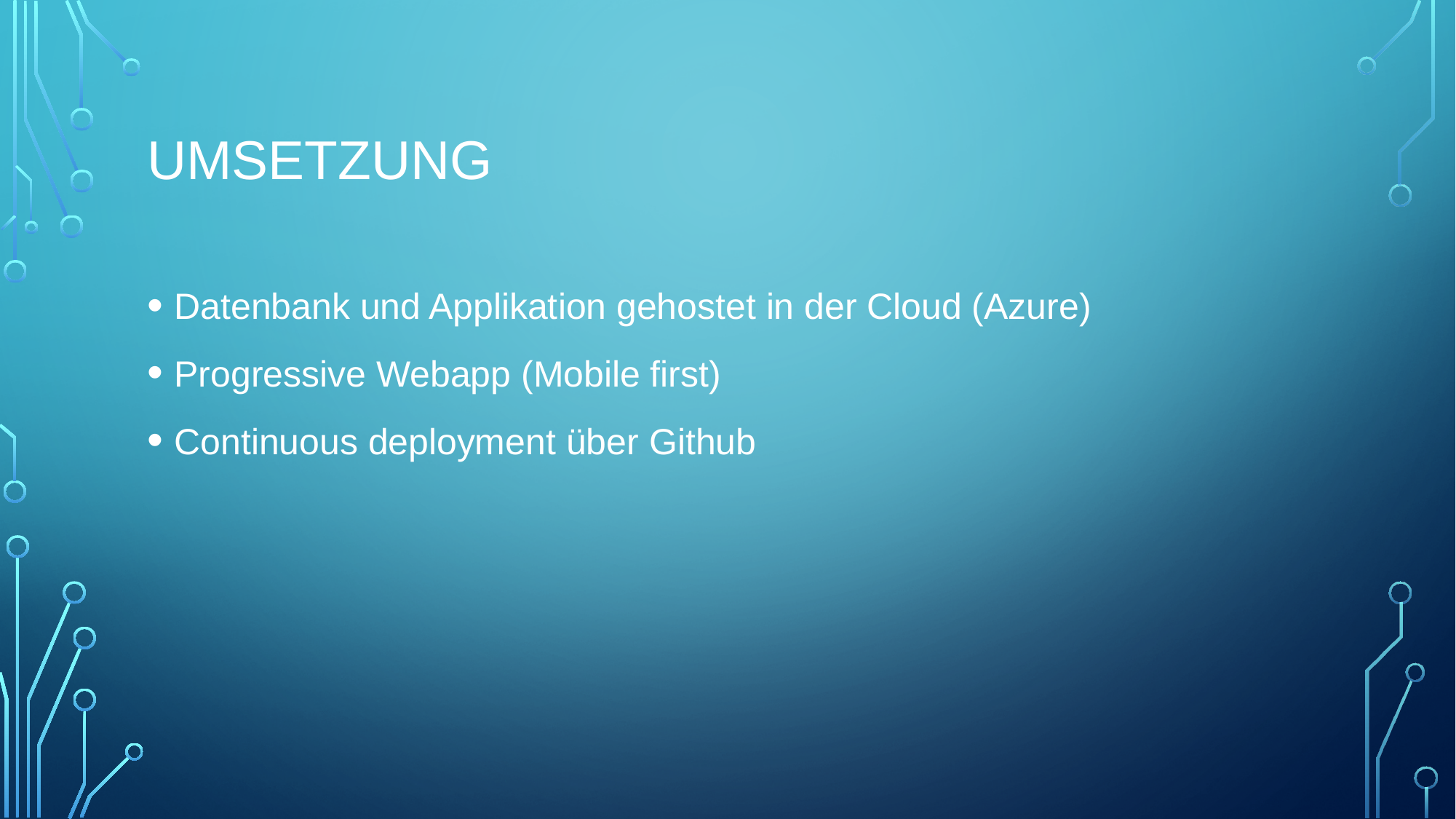

# Umsetzung
Datenbank und Applikation gehostet in der Cloud (Azure)
Progressive Webapp (Mobile first)
Continuous deployment über Github